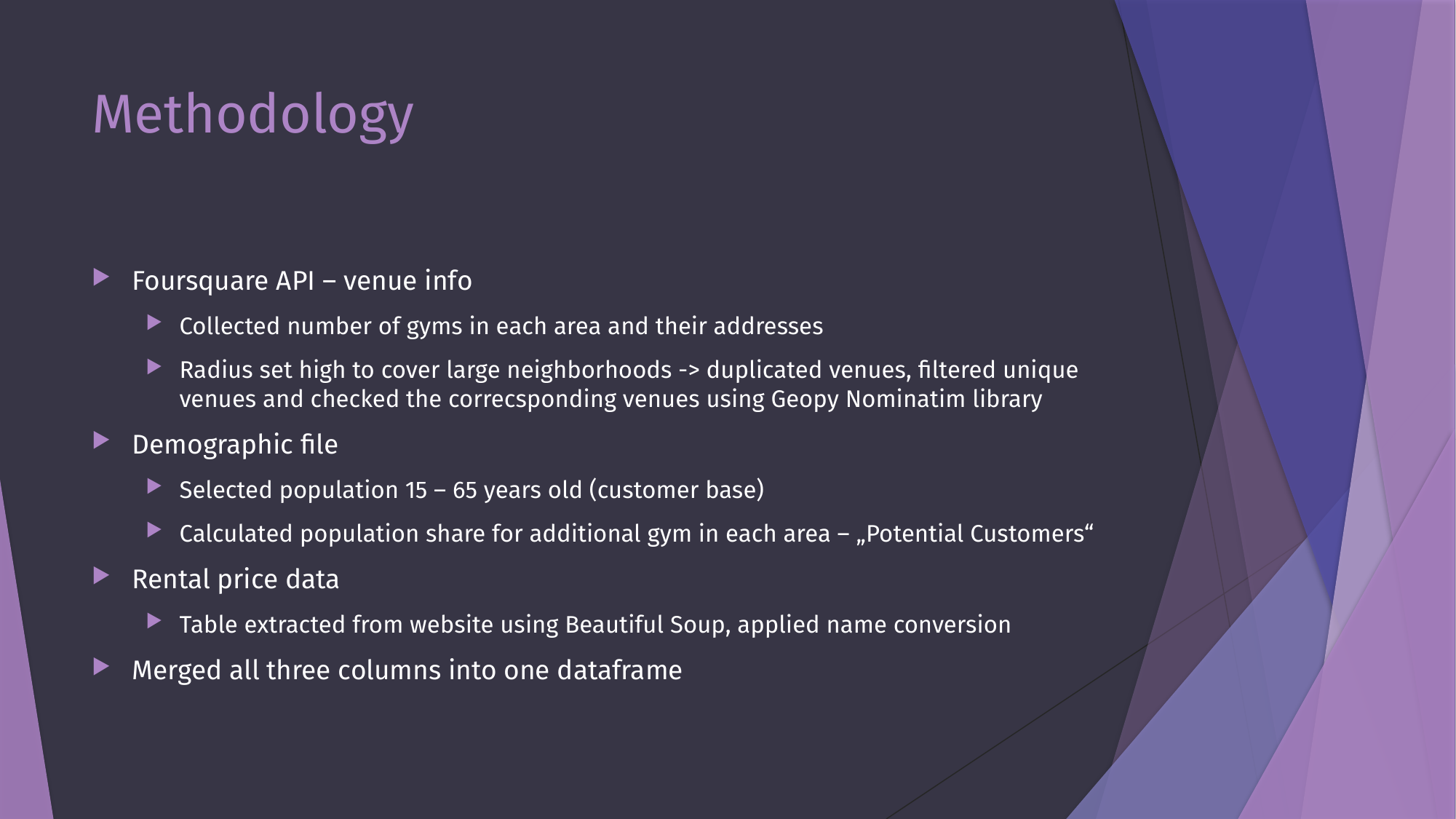

# Methodology
Foursquare API – venue info
Collected number of gyms in each area and their addresses
Radius set high to cover large neighborhoods -> duplicated venues, filtered unique venues and checked the correcsponding venues using Geopy Nominatim library
Demographic file
Selected population 15 – 65 years old (customer base)
Calculated population share for additional gym in each area – „Potential Customers“
Rental price data
Table extracted from website using Beautiful Soup, applied name conversion
Merged all three columns into one dataframe